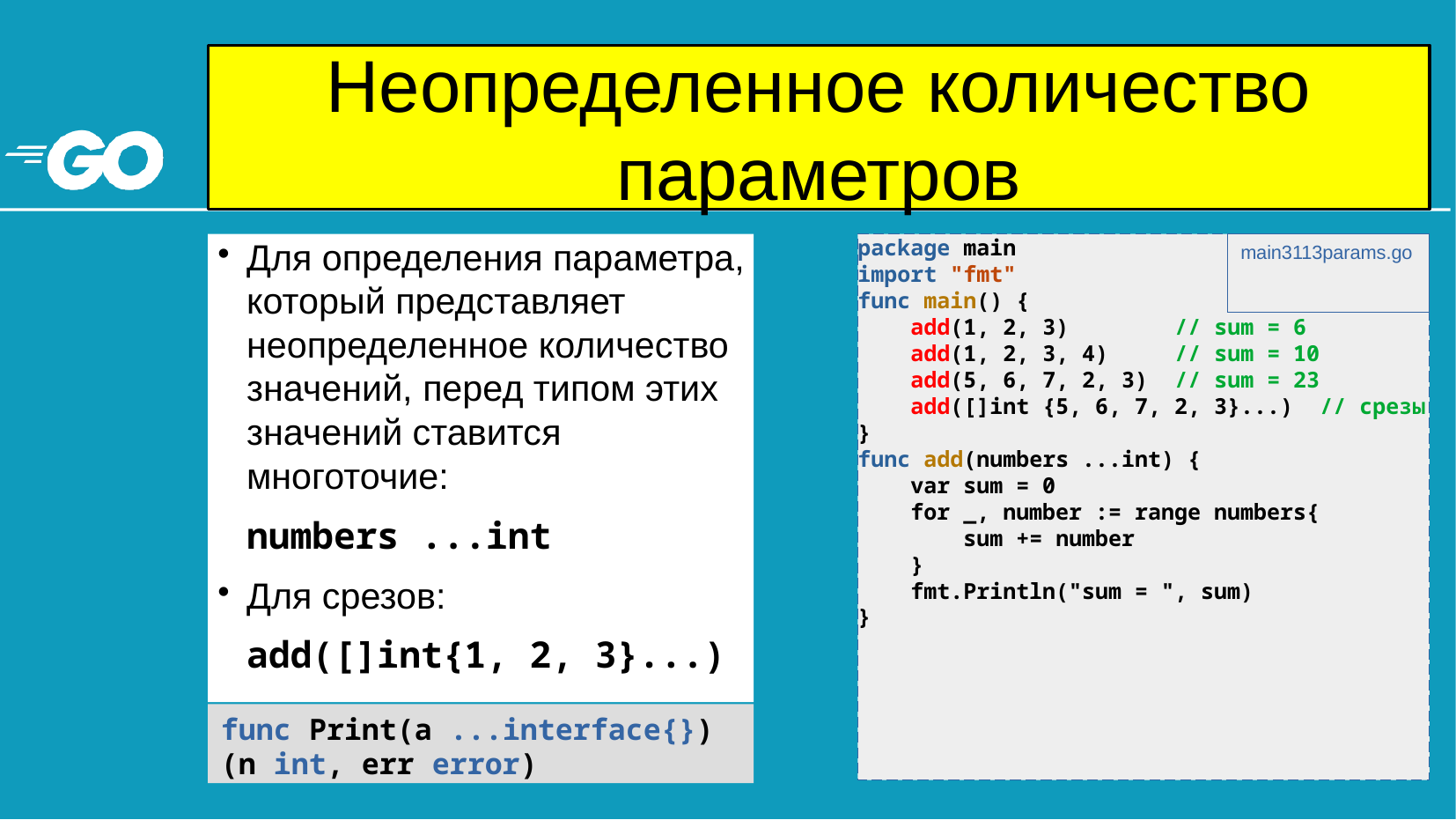

# Неопределенное количество параметров
Для определения параметра, который представляет неопределенное количество значений, перед типом этих значений ставится многоточие:
numbers ...int
Для срезов:
add([]int{1, 2, 3}...)
package main
import "fmt"
func main() {
    add(1, 2, 3)        // sum = 6
    add(1, 2, 3, 4)     // sum = 10
    add(5, 6, 7, 2, 3)  // sum = 23
    add([]int {5, 6, 7, 2, 3}...)  // срезы
}
func add(numbers ...int) {
    var sum = 0
    for _, number := range numbers{
        sum += number
    }
    fmt.Println("sum = ", sum)
}
main3113params.go
func Print(a ...interface{}) (n int, err error)